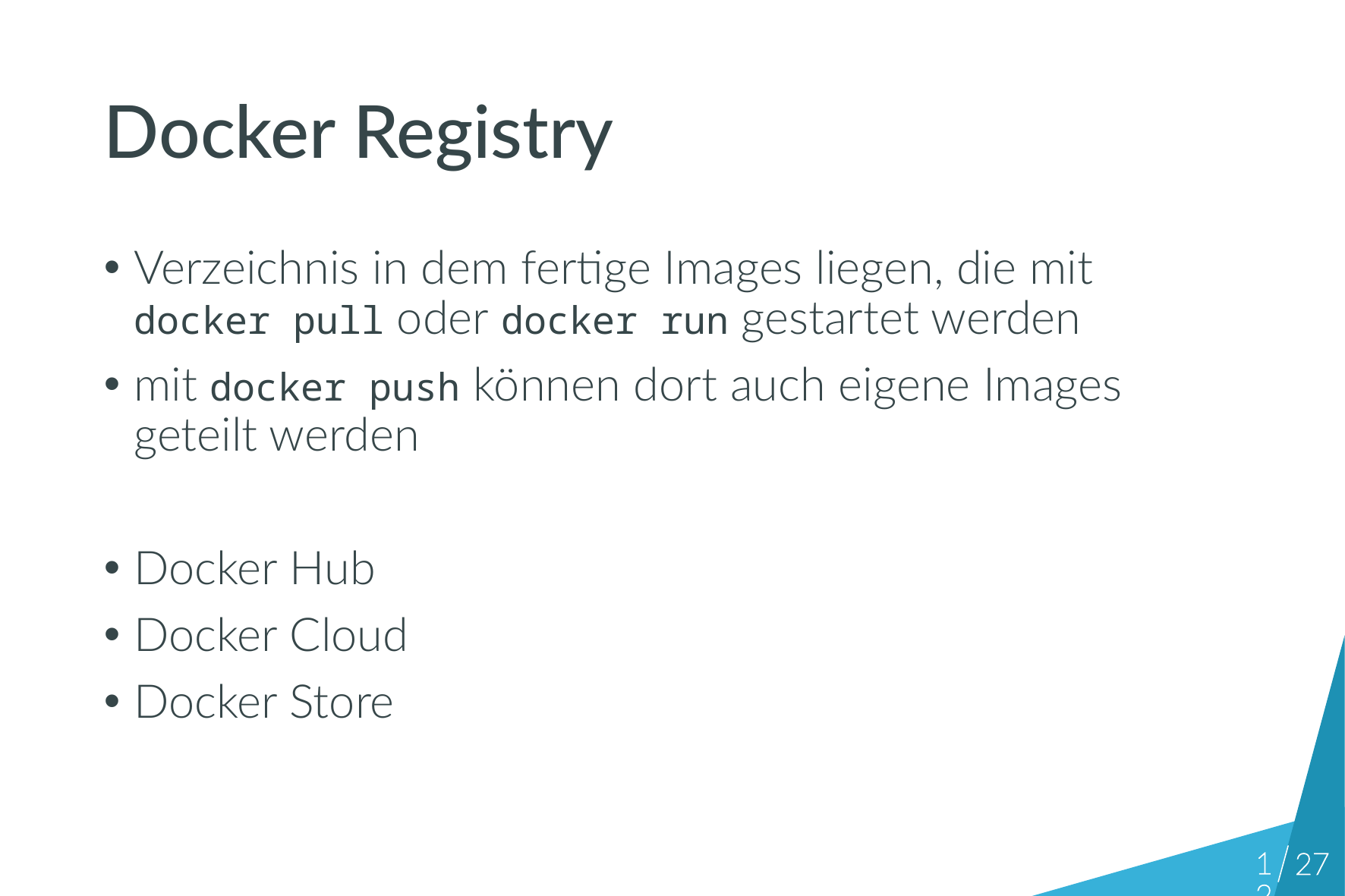

# Docker Registry
Verzeichnis in dem fertige Images liegen, die mit docker pull oder docker run gestartet werden
mit docker push können dort auch eigene Images geteilt werden

Docker Hub
Docker Cloud
Docker Store
12